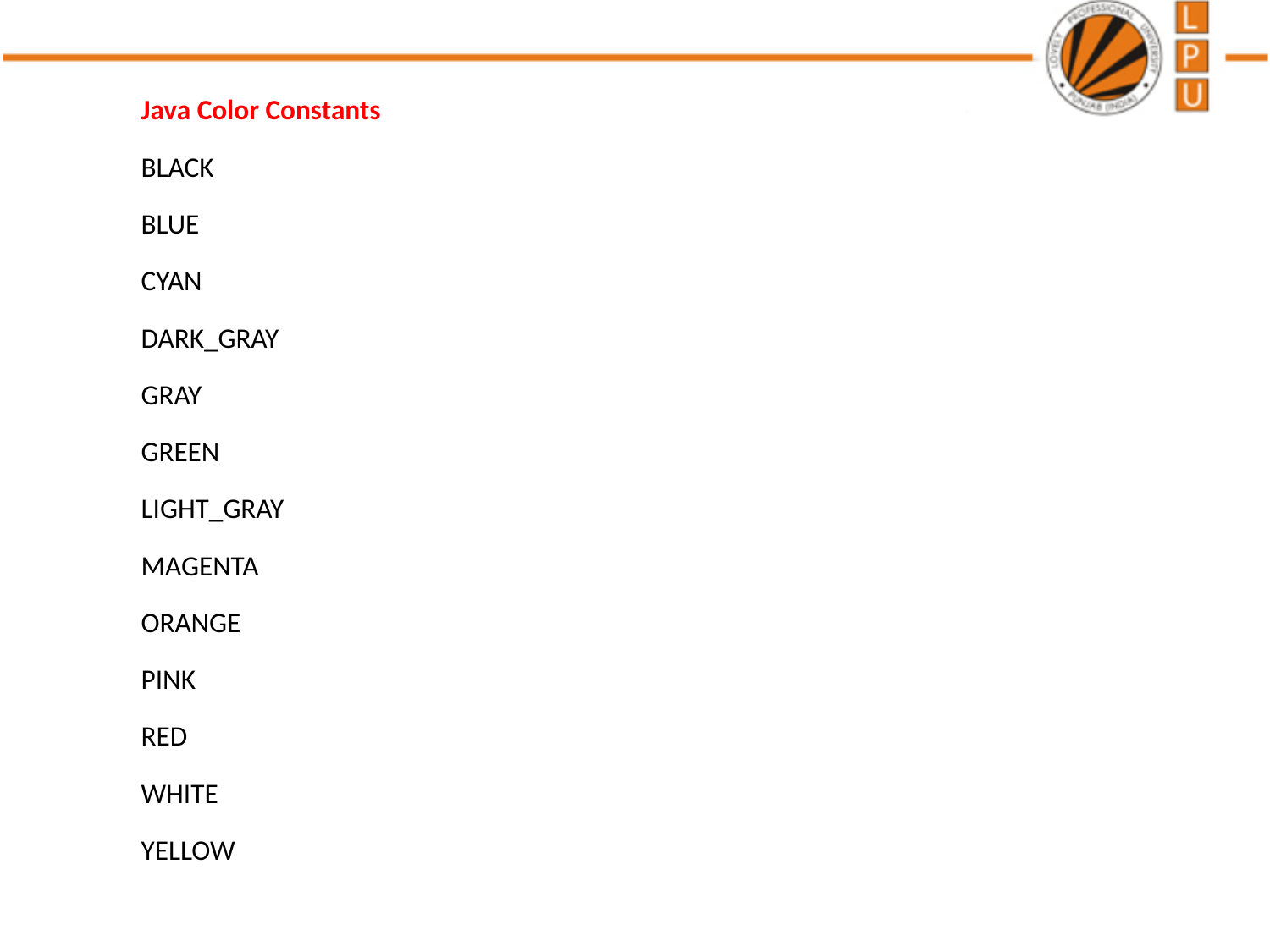

| Java Color Constants |  |
| --- | --- |
| BLACK |  |
| BLUE |  |
| CYAN |  |
| DARK\_GRAY |  |
| GRAY |  |
| GREEN |  |
| LIGHT\_GRAY |  |
| MAGENTA |  |
| ORANGE |  |
| PINK |  |
| RED |  |
| WHITE |  |
| YELLOW |  |